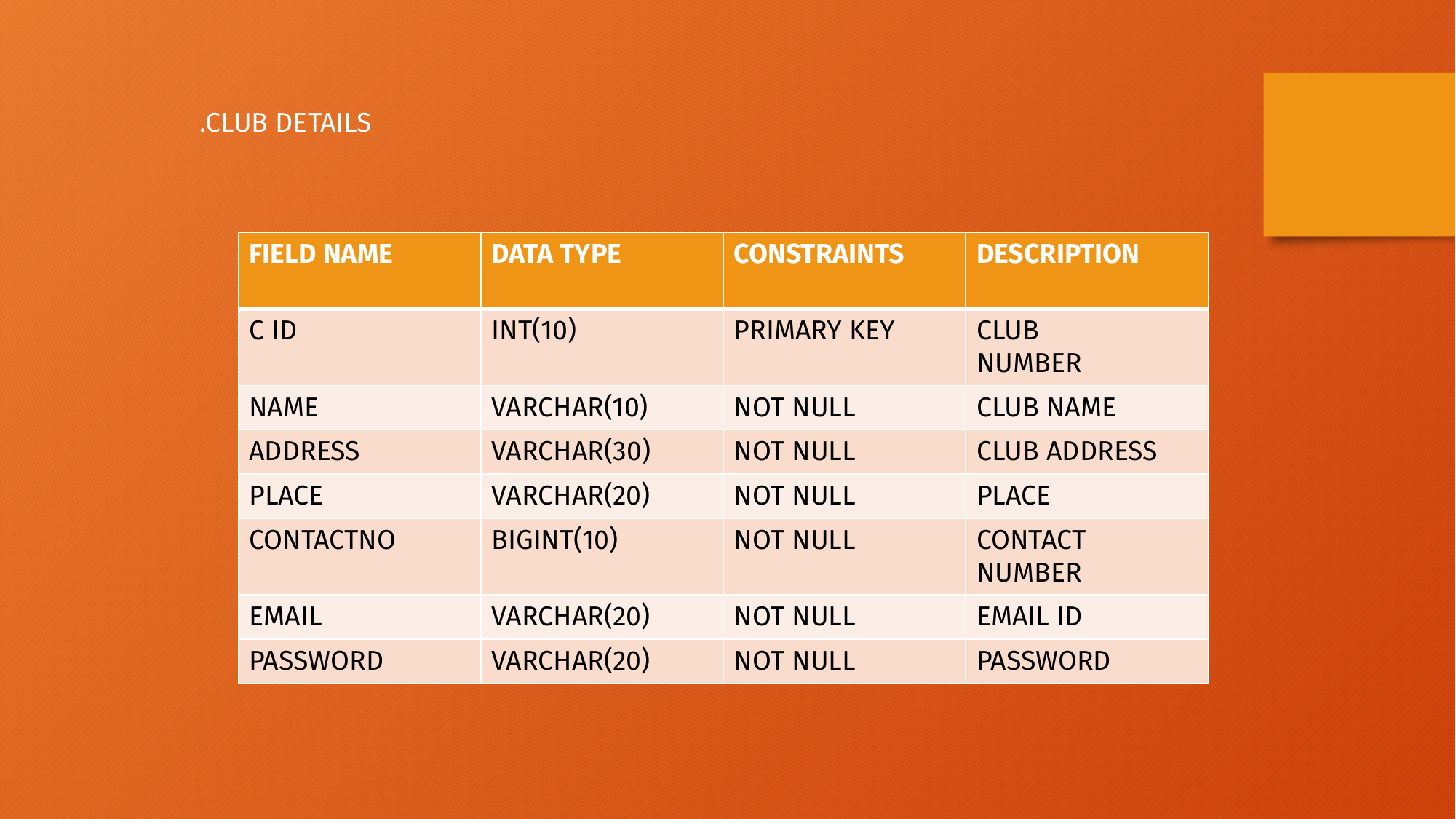

.CLUB DETAILS

| FIELD NAME | DATA TYPE | CONSTRAINTS | DESCRIPTION |
| --- | --- | --- | --- |
| C ID | INT(10) | PRIMARY KEY | CLUB NUMBER |
| NAME | VARCHAR(10) | NOT NULL | CLUB NAME |
| ADDRESS | VARCHAR(30) | NOT NULL | CLUB ADDRESS |
| PLACE | VARCHAR(20) | NOT NULL | PLACE |
| CONTACTNO | BIGINT(10) | NOT NULL | CONTACT NUMBER |
| EMAIL | VARCHAR(20) | NOT NULL | EMAIL ID |
| PASSWORD | VARCHAR(20) | NOT NULL | PASSWORD |